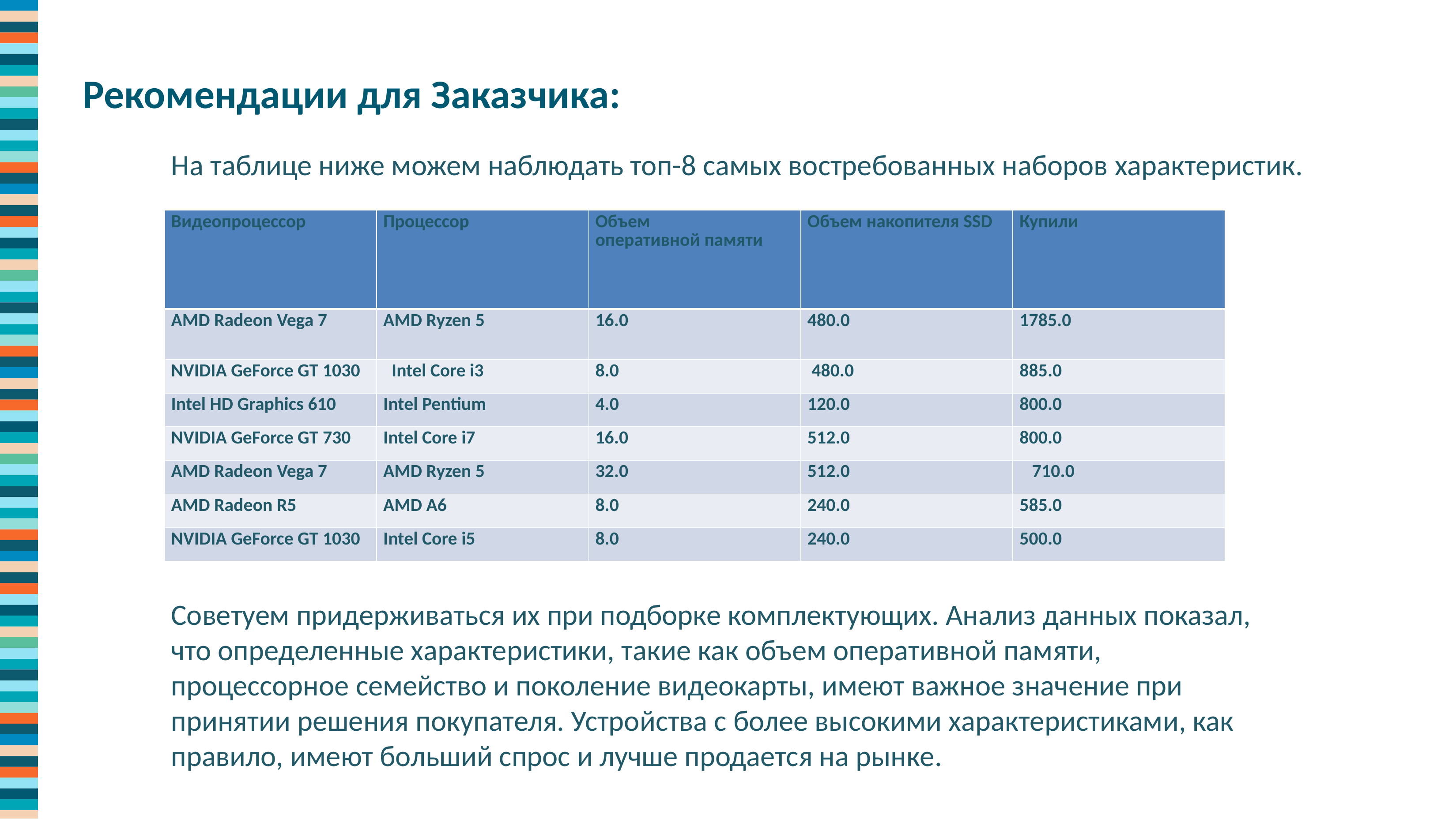

Рекомендации для Заказчика:
На таблице ниже можем наблюдать топ-8 самых востребованных наборов характеристик.
| Видеопроцессор | Процессор | Объем оперативной памяти | Объем накопителя SSD | Купили |
| --- | --- | --- | --- | --- |
| AMD Radeon Vega 7 | AMD Ryzen 5 | 16.0 | 480.0 | 1785.0 |
| NVIDIA GeForce GT 1030 | Intel Core i3 | 8.0 | 480.0 | 885.0 |
| Intel HD Graphics 610 | Intel Pentium | 4.0 | 120.0 | 800.0 |
| NVIDIA GeForce GT 730 | Intel Core i7 | 16.0 | 512.0 | 800.0 |
| AMD Radeon Vega 7 | AMD Ryzen 5 | 32.0 | 512.0 | 710.0 |
| AMD Radeon R5 | AMD A6 | 8.0 | 240.0 | 585.0 |
| NVIDIA GeForce GT 1030 | Intel Core i5 | 8.0 | 240.0 | 500.0 |
Советуем придерживаться их при подборке комплектующих. Анализ данных показал, что определенные характеристики, такие как объем оперативной памяти, процессорное семейство и поколение видеокарты, имеют важное значение при принятии решения покупателя. Устройства с более высокими характеристиками, как правило, имеют больший спрос и лучше продается на рынке.